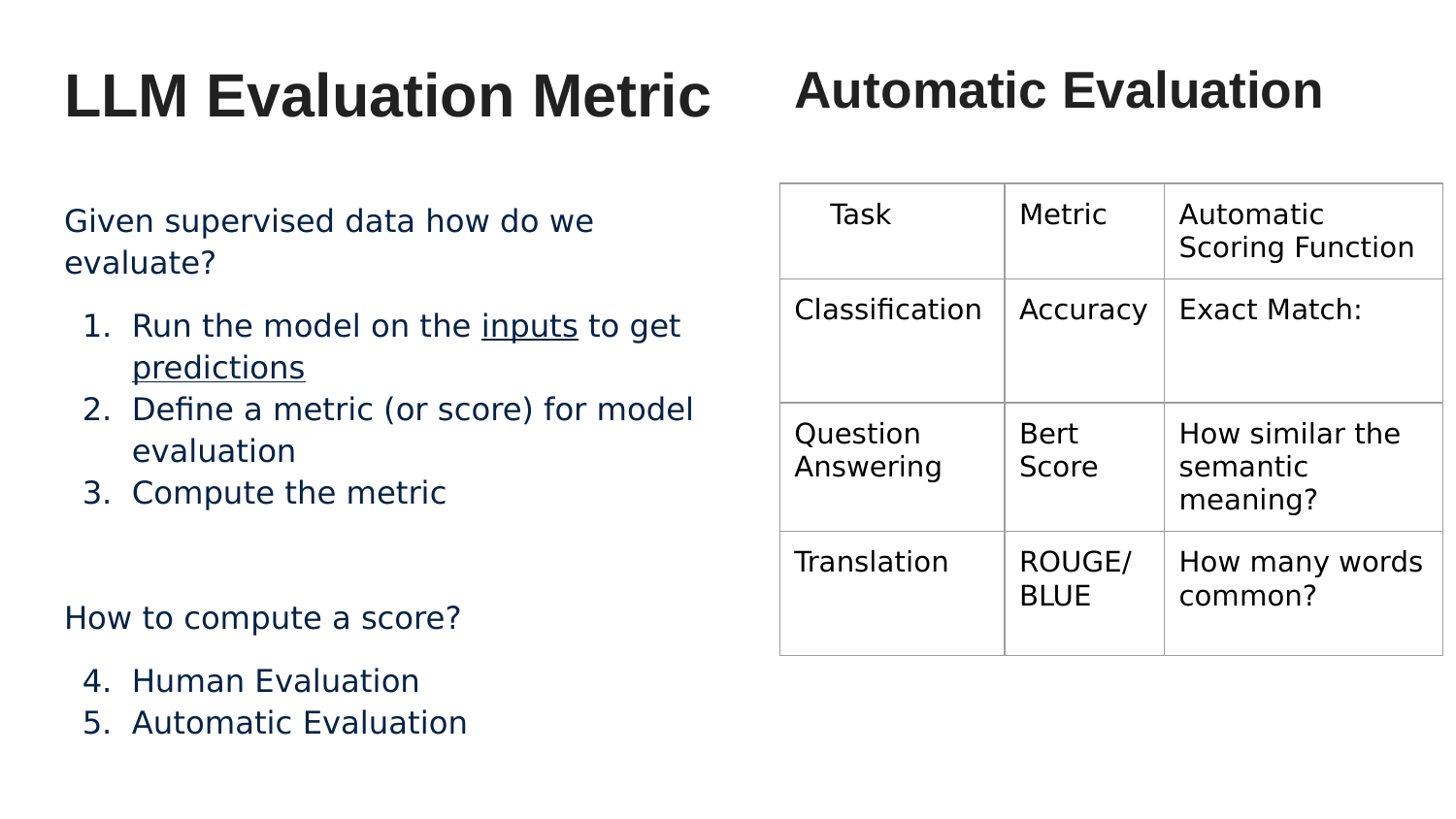

# LLM Evaluation Metric
Automatic Evaluation
Given supervised data how do we evaluate?
Run the model on the inputs to get predictions
Define a metric (or score) for model evaluation
Compute the metric

How to compute a score?
Human Evaluation
Automatic Evaluation
| Task | Metric | Automatic Scoring Function |
| --- | --- | --- |
| Classification | Accuracy | Exact Match: |
| Question Answering | Bert Score | How similar the semantic meaning? |
| Translation | ROUGE/BLUE | How many words common? |